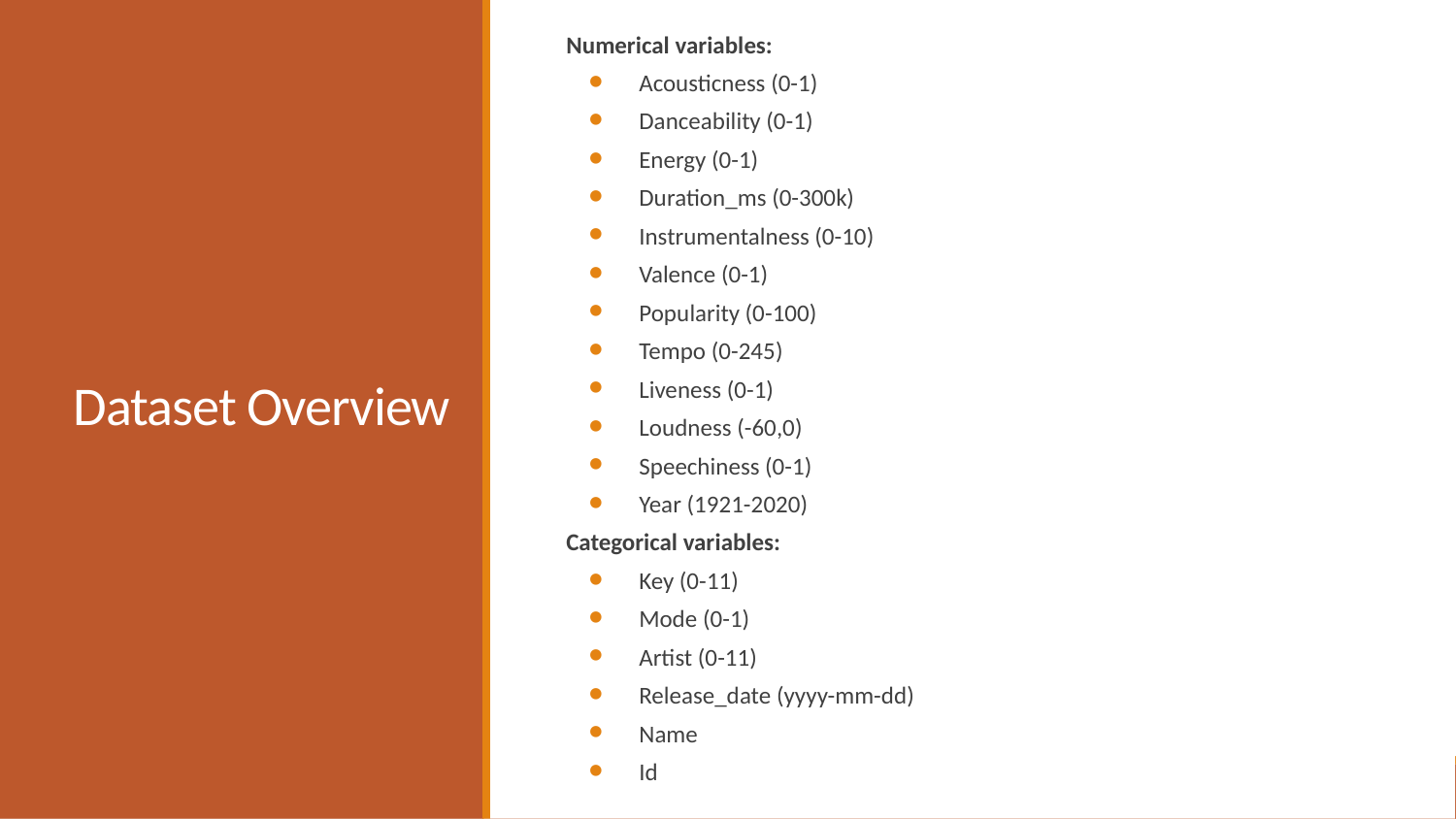

# Dataset Overview
Numerical variables:
Acousticness (0-1)
Danceability (0-1)
Energy (0-1)
Duration_ms (0-300k)
Instrumentalness (0-10)
Valence (0-1)
Popularity (0-100)
Tempo (0-245)
Liveness (0-1)
Loudness (-60,0)
Speechiness (0-1)
Year (1921-2020)
Categorical variables:
Key (0-11)
Mode (0-1)
Artist (0-11)
Release_date (yyyy-mm-dd)
Name
Id